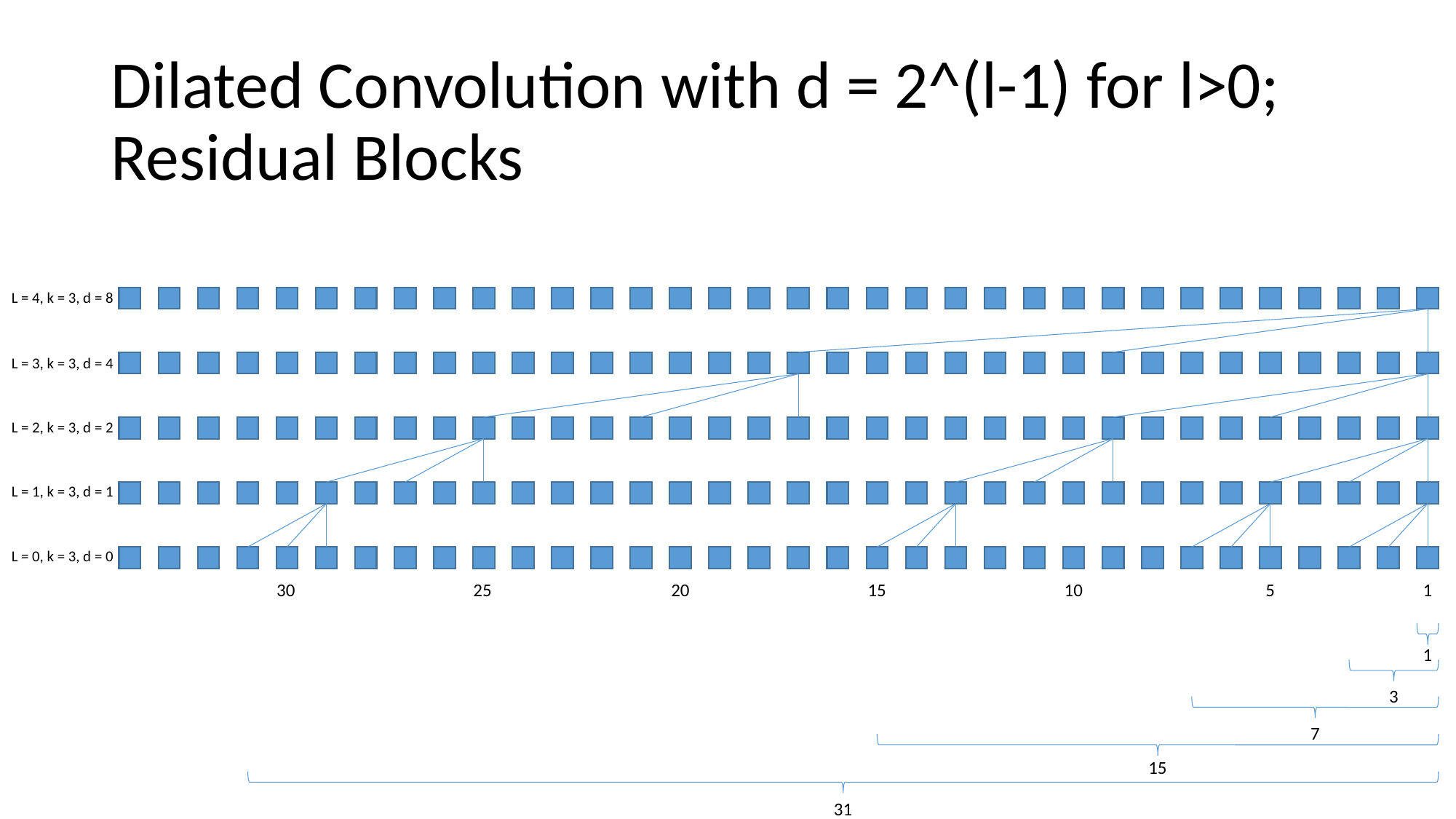

# Dilated Convolution with d = 2^(l-1) for l>0; Residual Blocks

L = 4, k = 3, d = 8

L = 3, k = 3, d = 4

L = 2, k = 3, d = 2

L = 1, k = 3, d = 1

L = 0, k = 3, d = 0

30
25
20
15
10
5
1

1
3
7
15
31